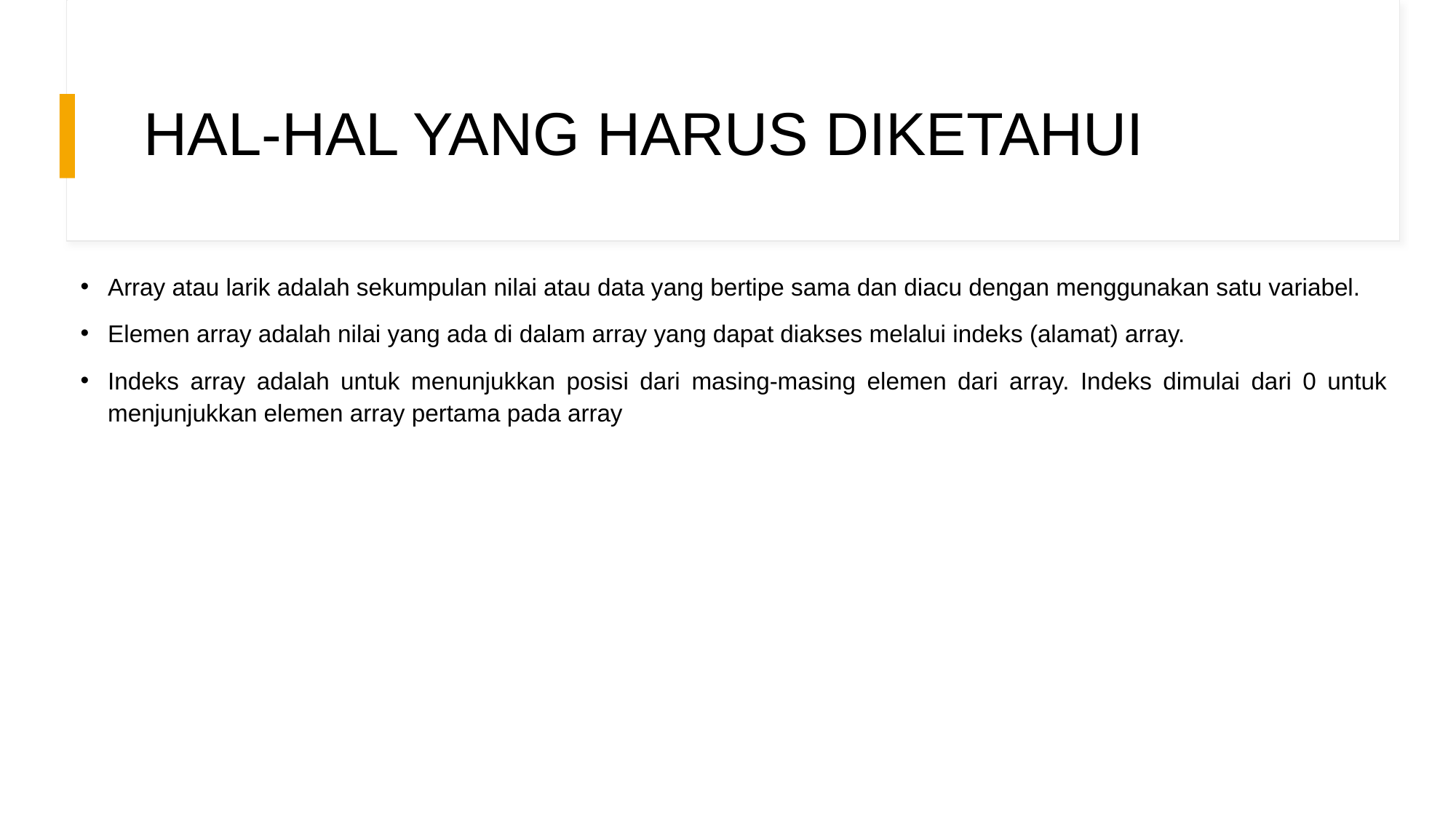

# HAL-HAL YANG HARUS DIKETAHUI
Array atau larik adalah sekumpulan nilai atau data yang bertipe sama dan diacu dengan menggunakan satu variabel.
Elemen array adalah nilai yang ada di dalam array yang dapat diakses melalui indeks (alamat) array.
Indeks array adalah untuk menunjukkan posisi dari masing-masing elemen dari array. Indeks dimulai dari 0 untuk menjunjukkan elemen array pertama pada array